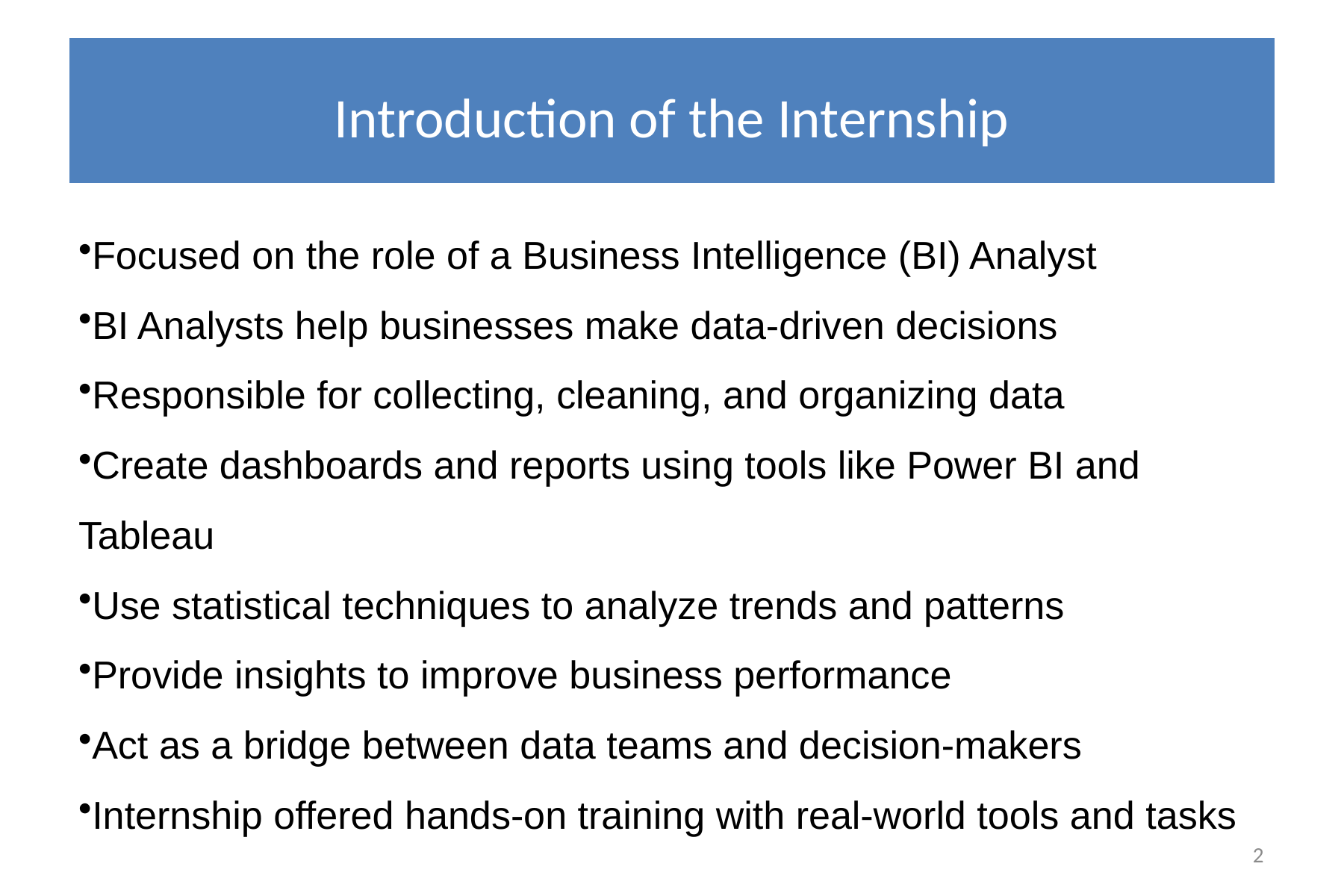

Introduction of the Internship
Focused on the role of a Business Intelligence (BI) Analyst
BI Analysts help businesses make data-driven decisions
Responsible for collecting, cleaning, and organizing data
Create dashboards and reports using tools like Power BI and Tableau
Use statistical techniques to analyze trends and patterns
Provide insights to improve business performance
Act as a bridge between data teams and decision-makers
Internship offered hands-on training with real-world tools and tasks
2